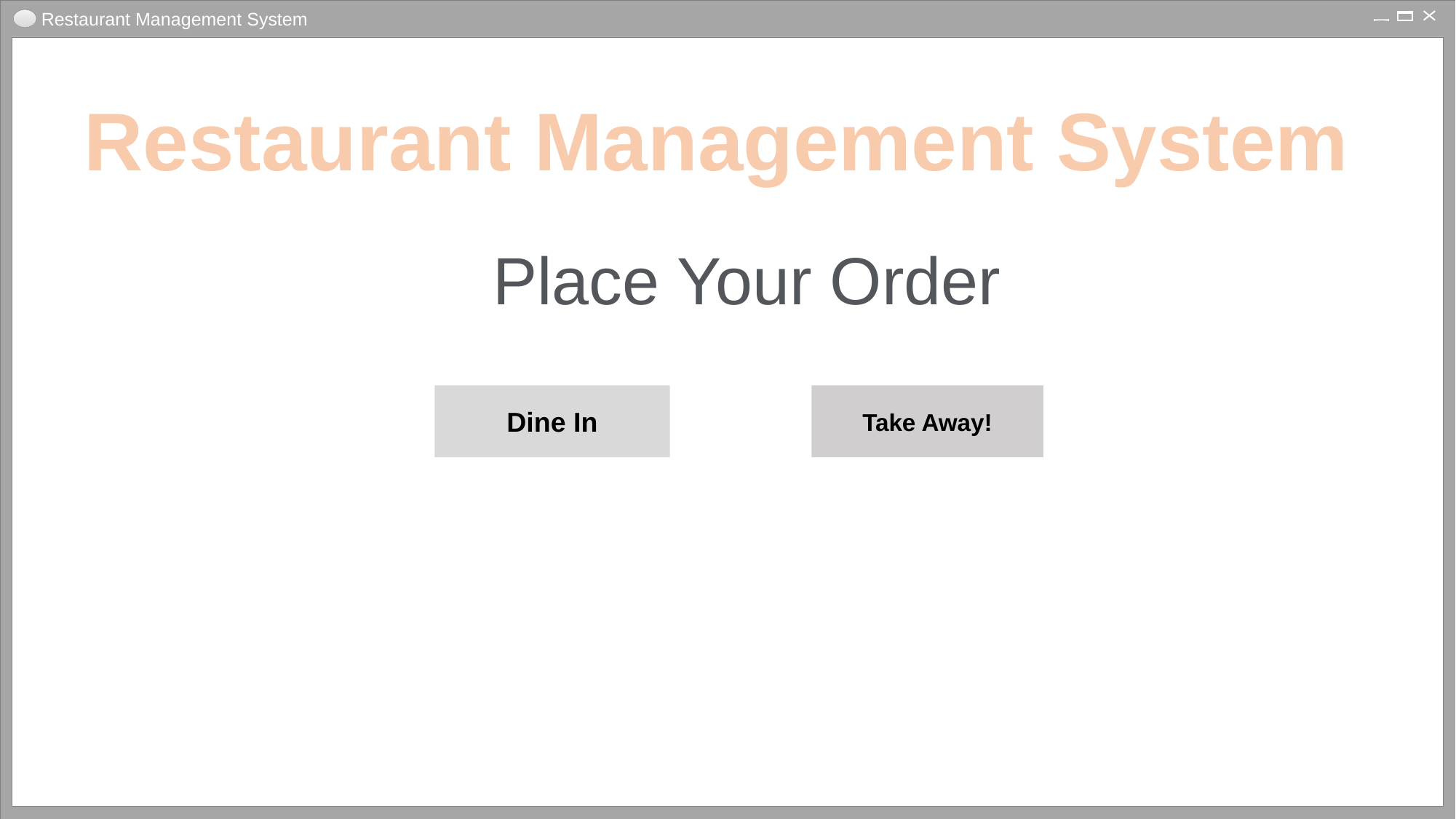

Restaurant Management System

Restaurant Management System
Place Your Order
Take Away!
Dine In